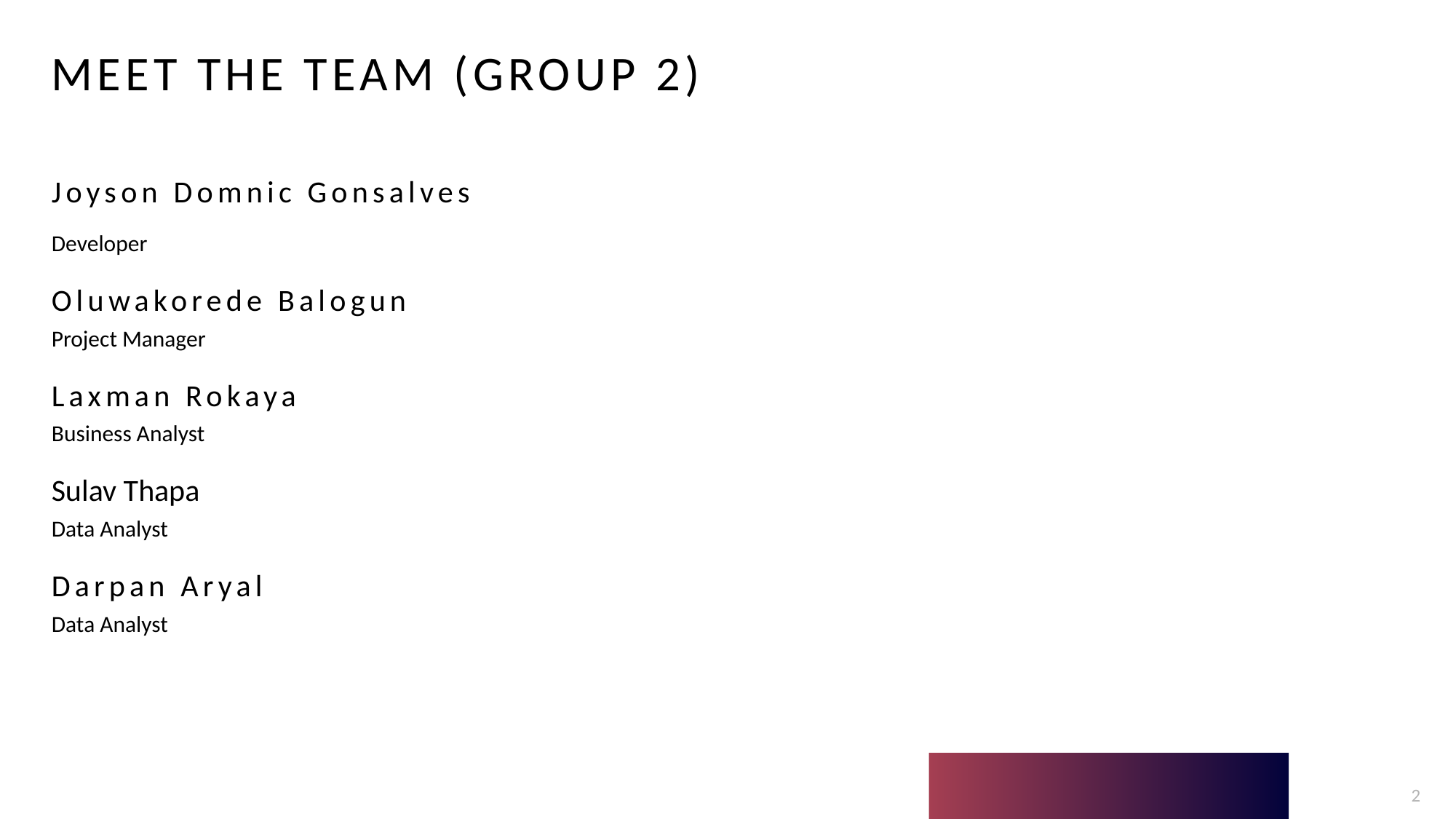

# Meet the team (Group 2)
Joyson Domnic Gonsalves
Developer
Oluwakorede Balogun
Project Manager
Laxman Rokaya
Business Analyst
Sulav Thapa
Data Analyst
Darpan Aryal
Data Analyst
2